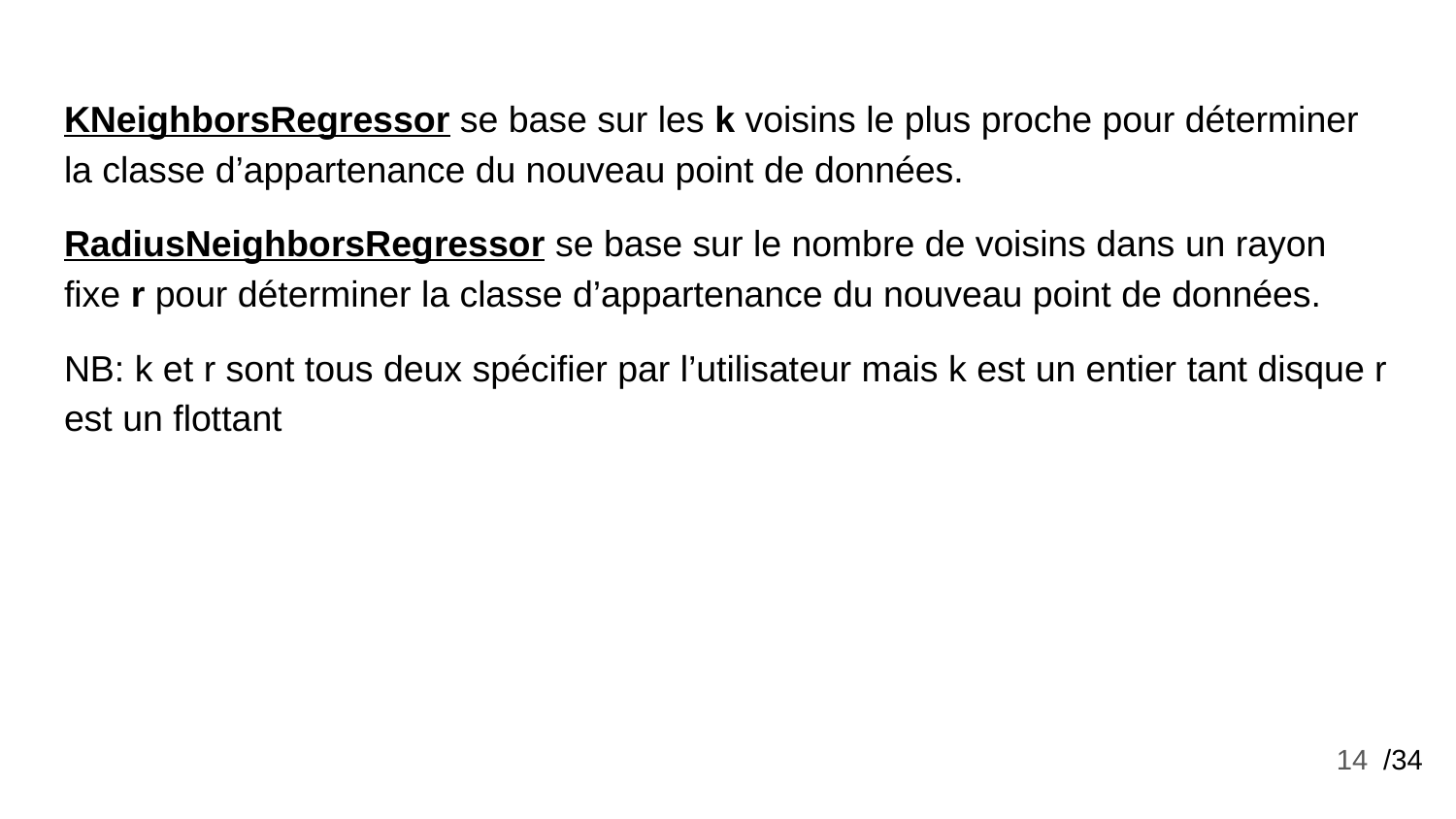

KNeighborsRegressor se base sur les k voisins le plus proche pour déterminer la classe d’appartenance du nouveau point de données.
RadiusNeighborsRegressor se base sur le nombre de voisins dans un rayon fixe r pour déterminer la classe d’appartenance du nouveau point de données.
NB: k et r sont tous deux spécifier par l’utilisateur mais k est un entier tant disque r est un flottant
14